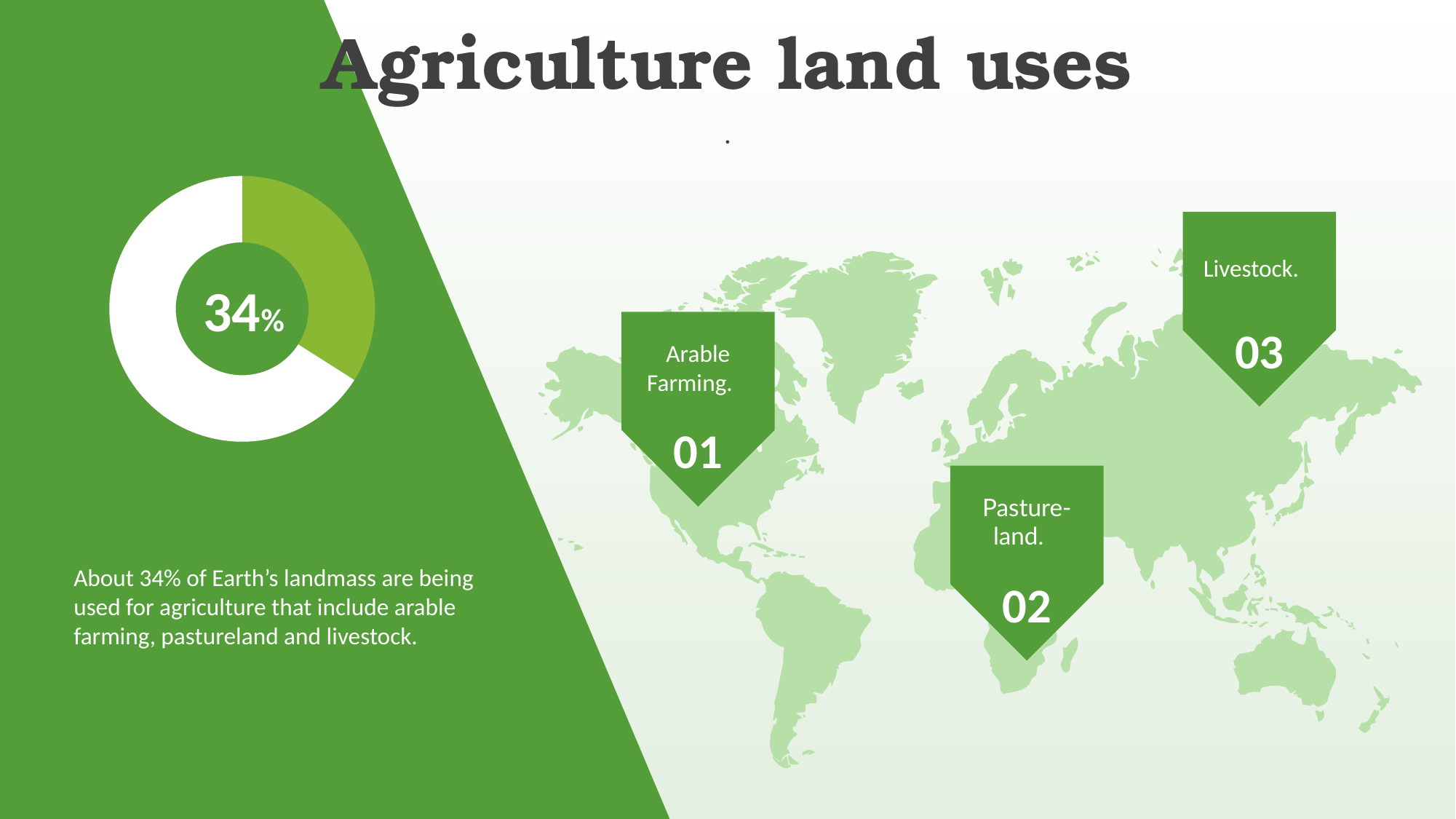

Agriculture land uses
.

### Chart

| Category | Sales |
|---|---|
| 1st Qtr | 34.0 |
| 2nd Qtr | 66.0 |
Livestock.
03

34%
Arable Farming.

01
Pasture-land.

02
About 34% of Earth’s landmass are being used for agriculture that include arable farming, pastureland and livestock.